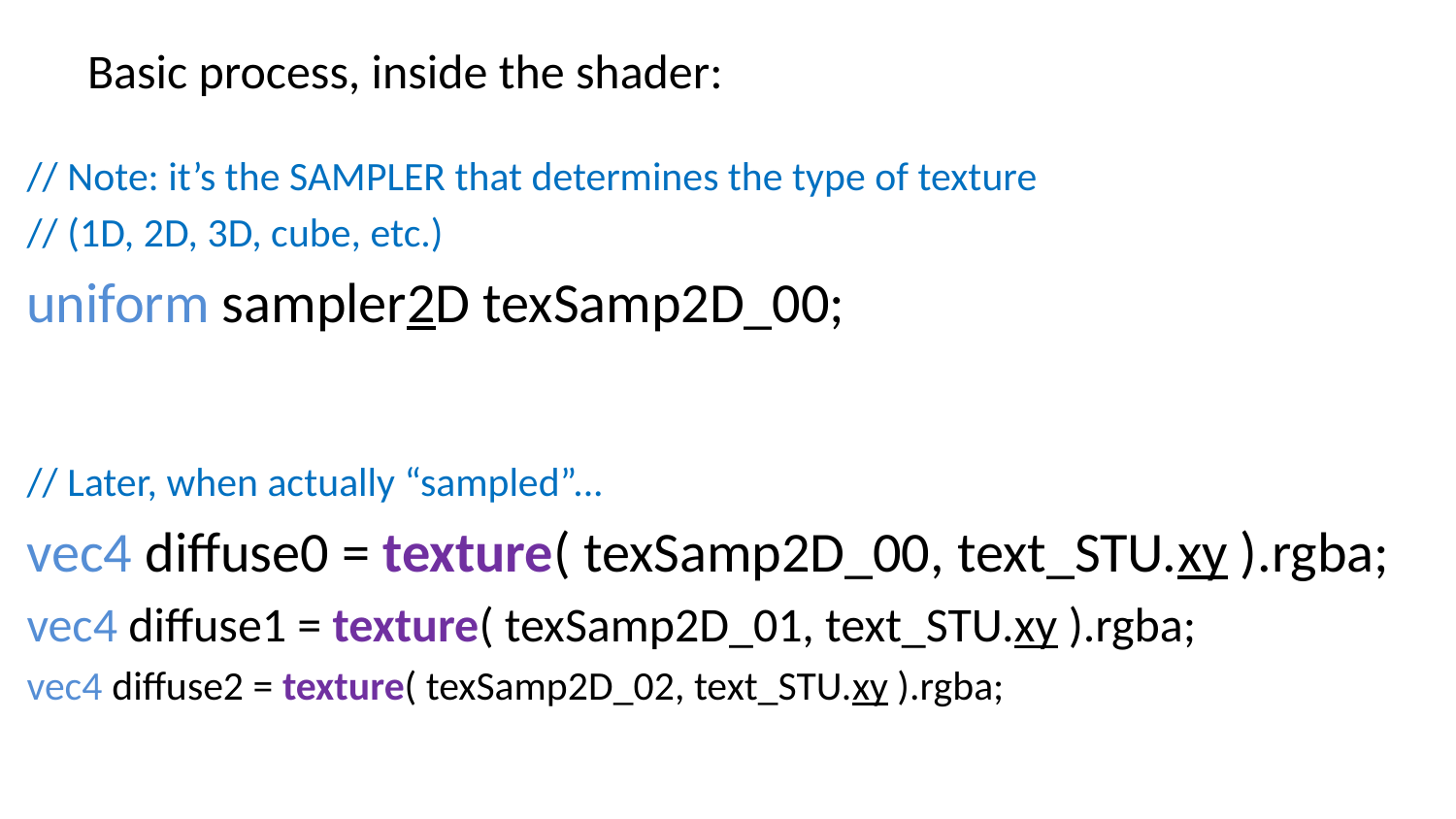

# Basic process, inside the shader:
// Note: it’s the SAMPLER that determines the type of texture
// (1D, 2D, 3D, cube, etc.)
uniform sampler2D texSamp2D_00;

// Later, when actually “sampled”...
vec4 diffuse0 = texture( texSamp2D_00, text_STU.xy ).rgba;
vec4 diffuse1 = texture( texSamp2D_01, text_STU.xy ).rgba;
vec4 diffuse2 = texture( texSamp2D_02, text_STU.xy ).rgba;